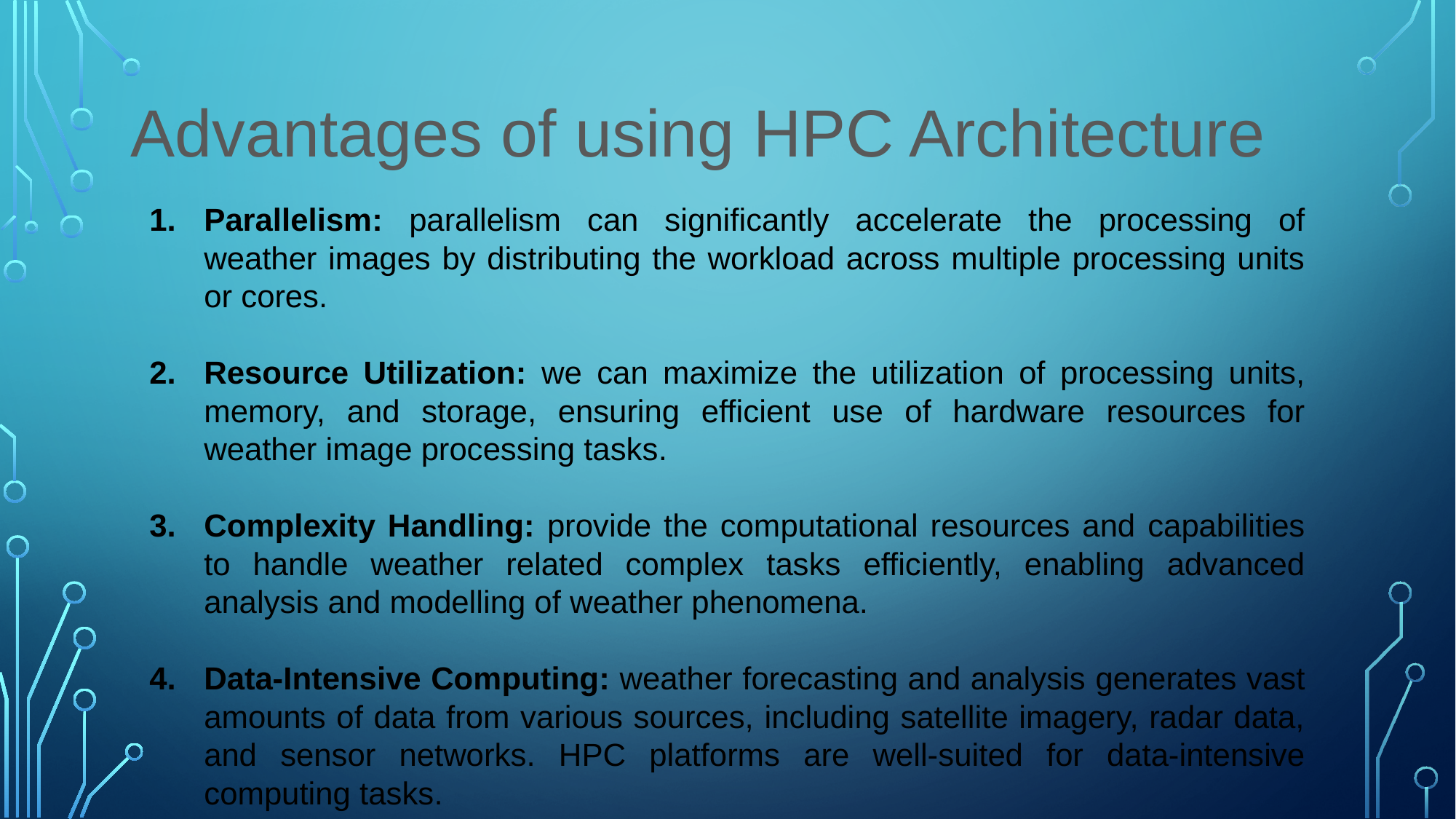

Advantages of using HPC Architecture

Parallelism: parallelism can significantly accelerate the processing of weather images by distributing the workload across multiple processing units or cores.

Resource Utilization: we can maximize the utilization of processing units, memory, and storage, ensuring efficient use of hardware resources for weather image processing tasks.

Complexity Handling: provide the computational resources and capabilities to handle weather related complex tasks efficiently, enabling advanced analysis and modelling of weather phenomena.

Data-Intensive Computing: weather forecasting and analysis generates vast amounts of data from various sources, including satellite imagery, radar data, and sensor networks. HPC platforms are well-suited for data-intensive computing tasks.